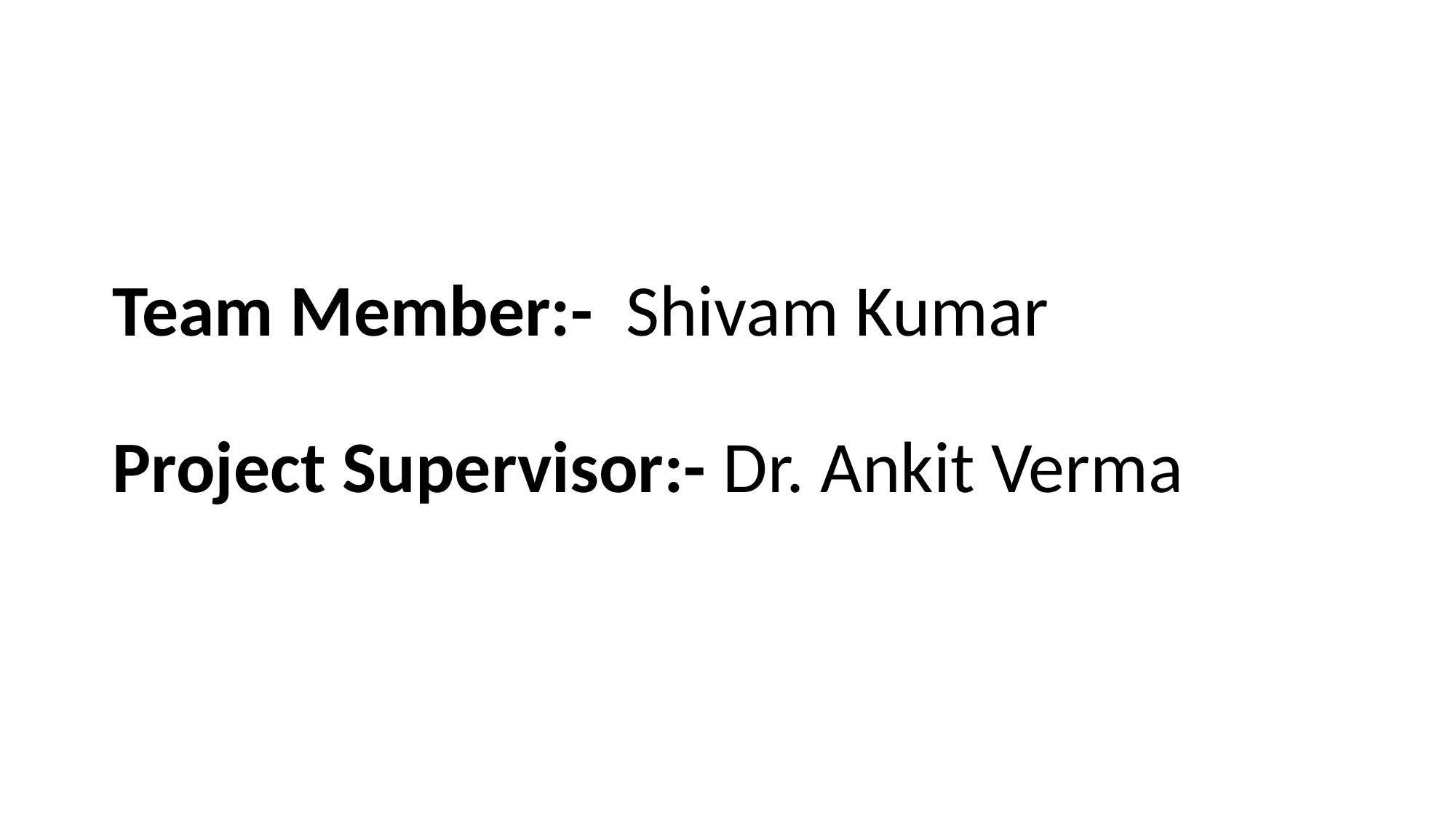

# Team Member:-  Shivam Kumar Project Supervisor:- Dr. Ankit Verma